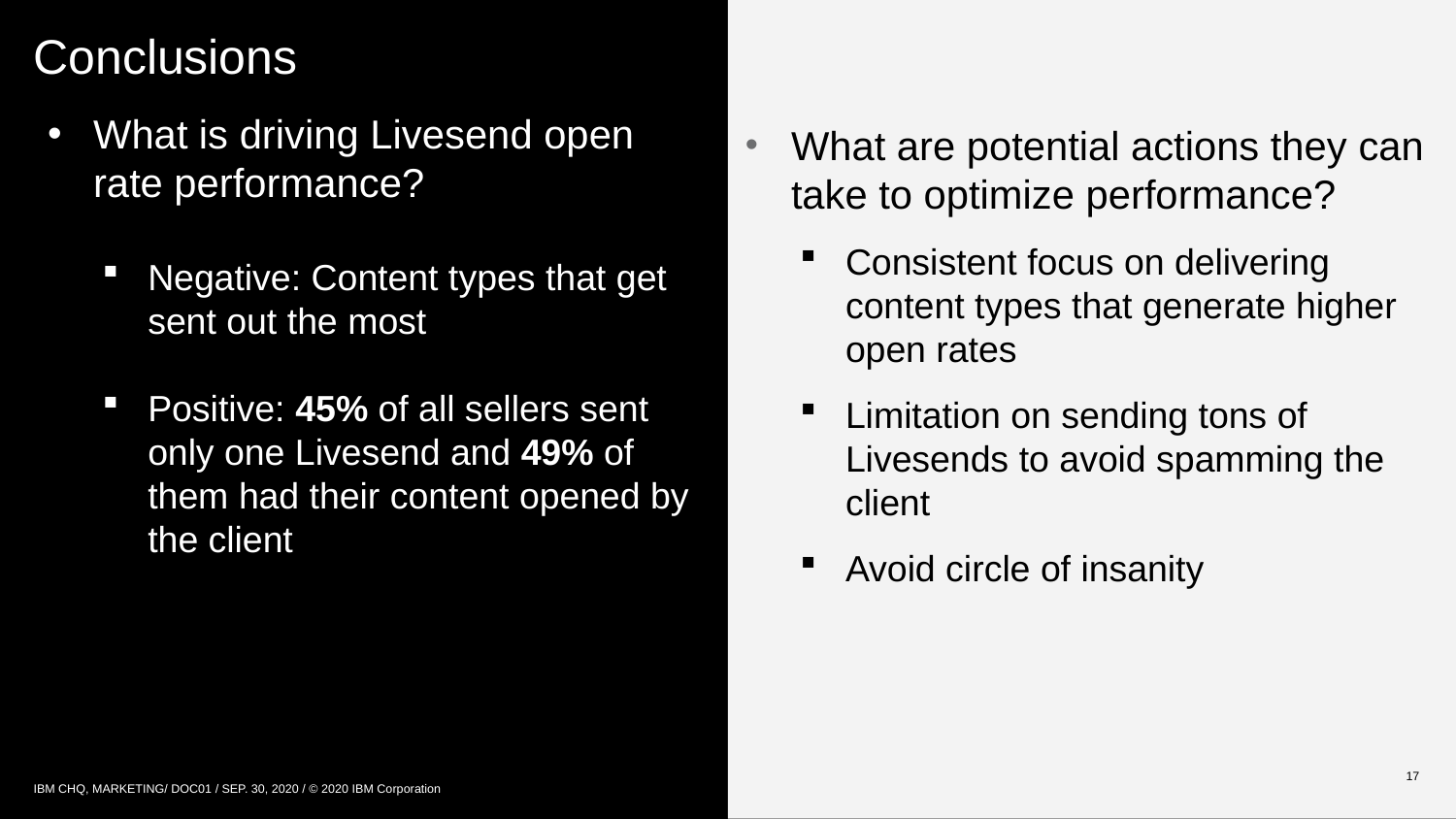

What are potential actions they can take to optimize performance?
Consistent focus on delivering  content types that generate higher open rates
Limitation on sending tons of Livesends to avoid spamming the client
Avoid circle of insanity
# Conclusions
What is driving Livesend open rate performance?

Negative: Content types that get sent out the most

Positive: 45% of all sellers sent only one Livesend and 49% of them had their content opened by the client

17
IBM CHQ, MARKETING/ DOC01 / SEP. 30, 2020 / © 2020 IBM Corporation